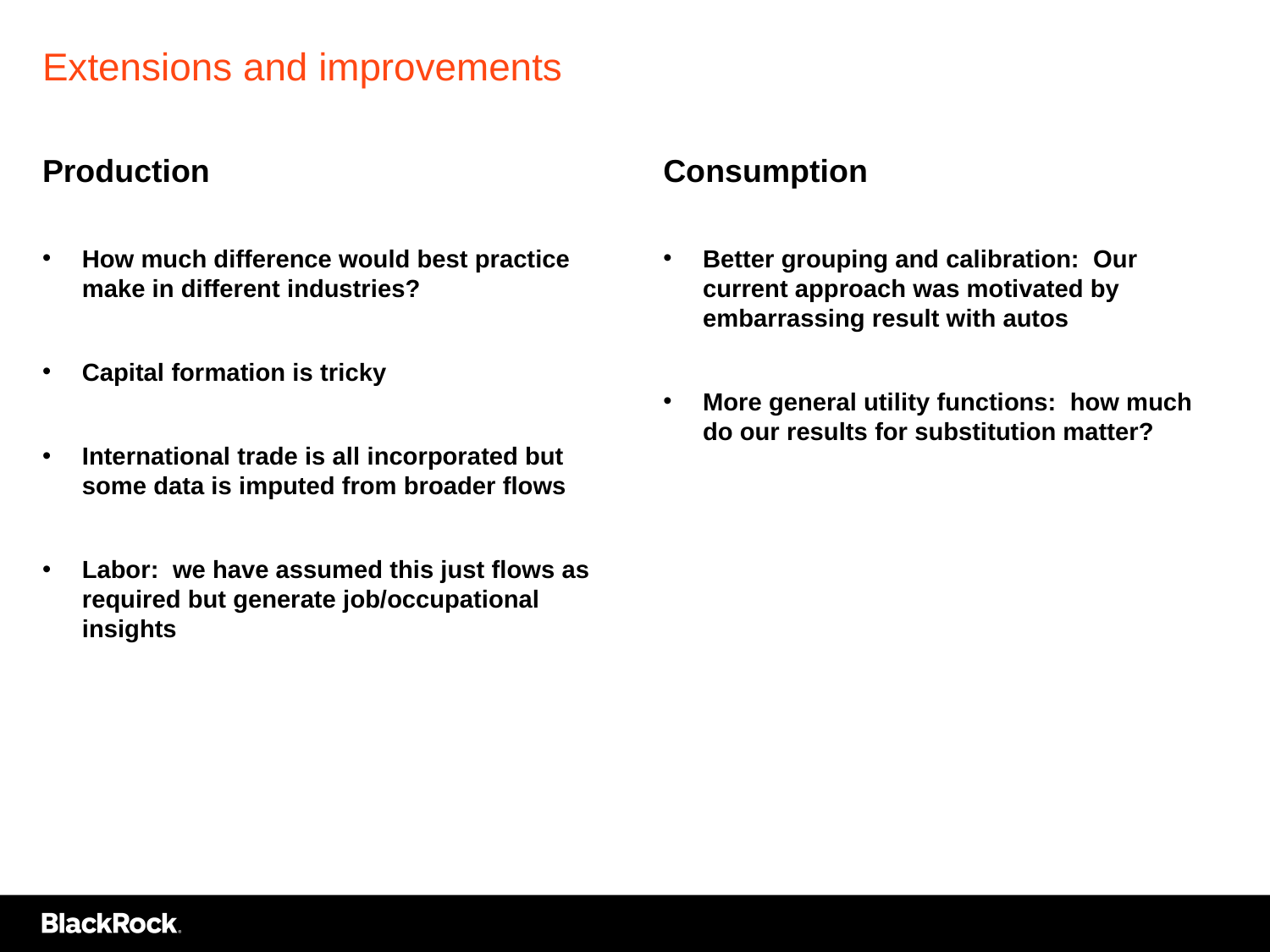

# Extensions and improvements
Production

How much difference would best practice make in different industries?

Capital formation is tricky

International trade is all incorporated but some data is imputed from broader flows

Labor:  we have assumed this just flows as required but generate job/occupational insights

Consumption

Better grouping and calibration:  Our current approach was motivated by embarrassing result with autos

More general utility functions:  how much do our results for substitution matter?